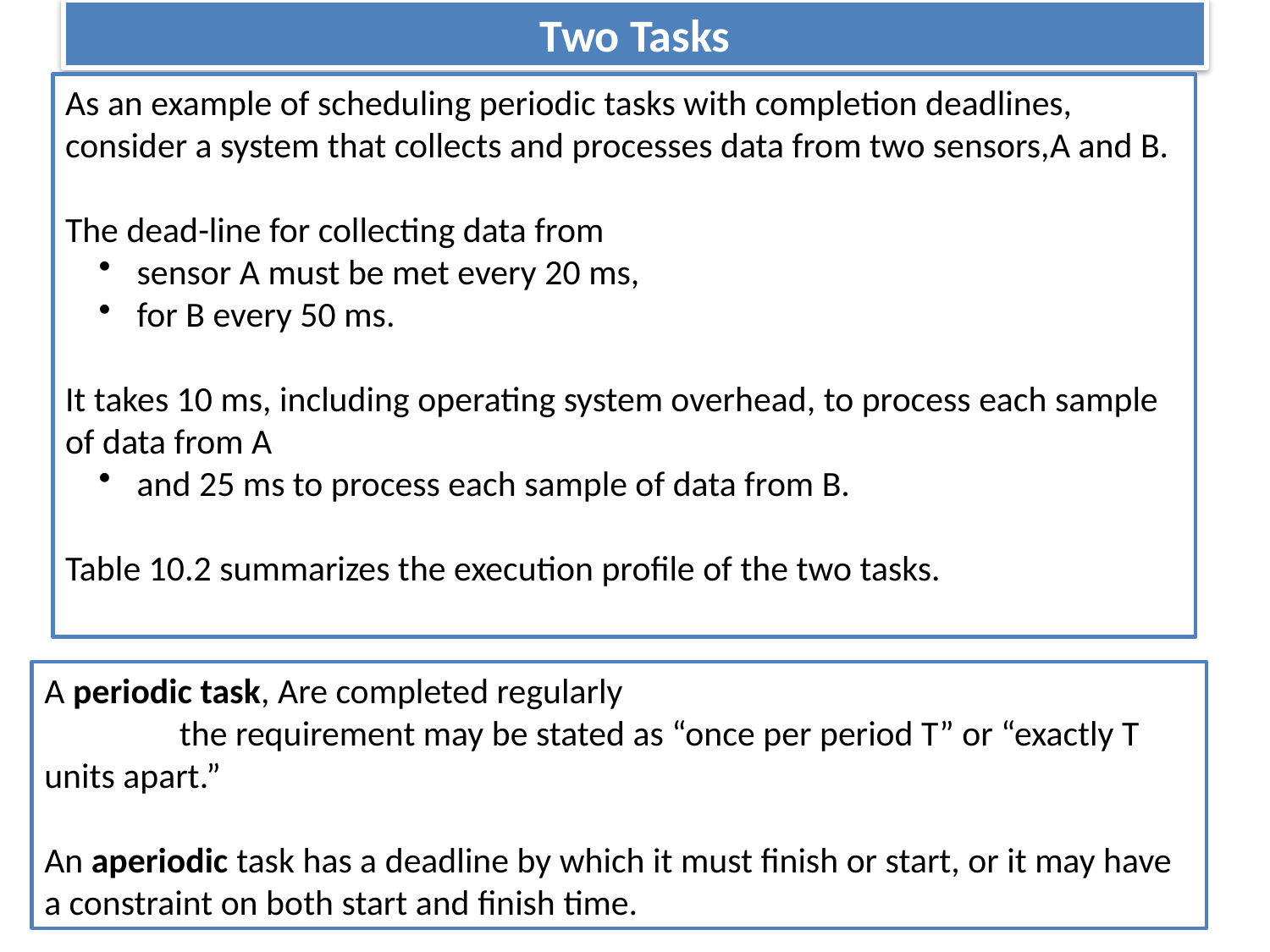

# Two Tasks
As an example of scheduling periodic tasks with completion deadlines, consider a system that collects and processes data from two sensors,A and B.

The dead-line for collecting data from
 sensor A must be met every 20 ms,
 for B every 50 ms.

It takes 10 ms, including operating system overhead, to process each sample of data from A
 and 25 ms to process each sample of data from B.

Table 10.2 summarizes the execution profile of the two tasks.

A periodic task, Are completed regularly
	 the requirement may be stated as “once per period T” or “exactly T units apart.”

An aperiodic task has a deadline by which it must finish or start, or it may have a constraint on both start and finish time.